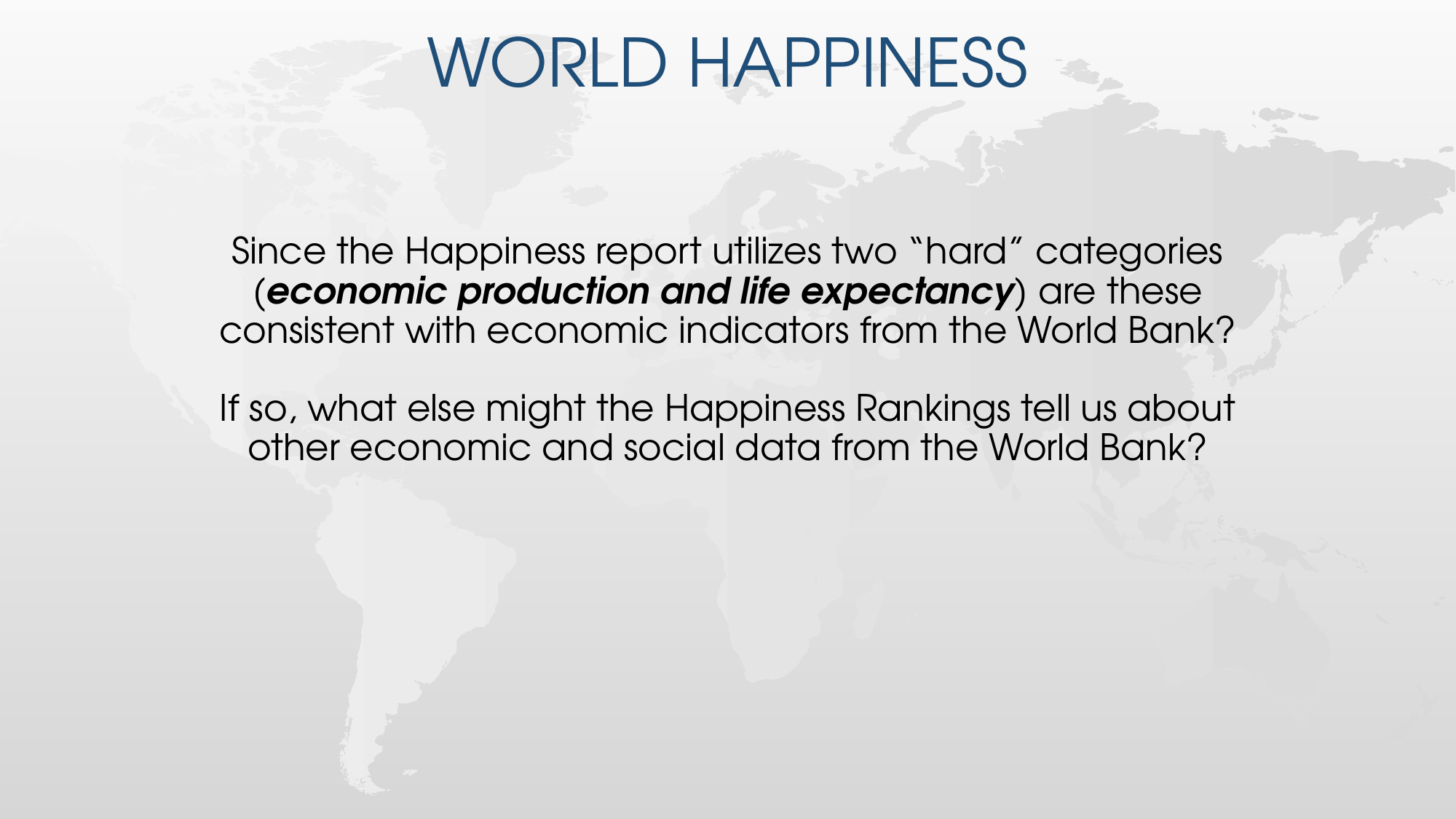

# World Happiness
Since the Happiness report utilizes two “hard” categories (economic production and life expectancy) are these consistent with economic indicators from the World Bank?

If so, what else might the Happiness Rankings tell us about other economic and social data from the World Bank?